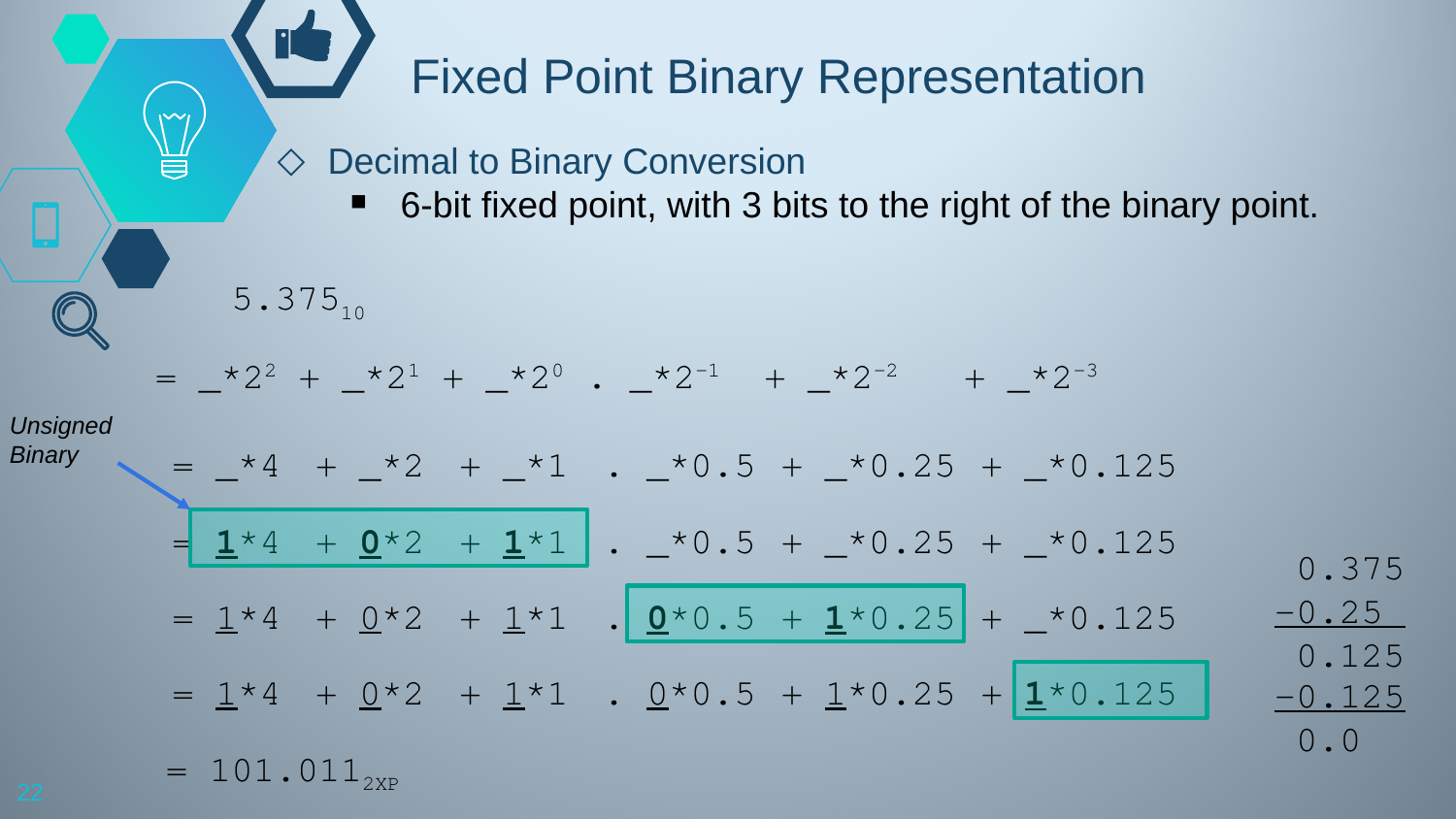

# Fixed Point Binary Representation
Decimal to Binary Conversion
6-bit fixed point, with 3 bits to the right of the binary point.
5.37510
= _*22 + _*21 + _*20 . _*2-1  + _*2-2   + _*2-3
Unsigned
Binary
= _*4  + _*2  + _*1  . _*0.5  + _*0.25  + _*0.125
= 1*4  + 0*2  + 1*1  . _*0.5  + _*0.25  + _*0.125

 0.375
-0.25
 0.125
= 1*4  + 0*2  + 1*1  . 0*0.5  + 1*0.25  + _*0.125

= 1*4  + 0*2  + 1*1  . 0*0.5  + 1*0.25  + 1*0.125

-0.125
 0.0
= 101.0112XP
22